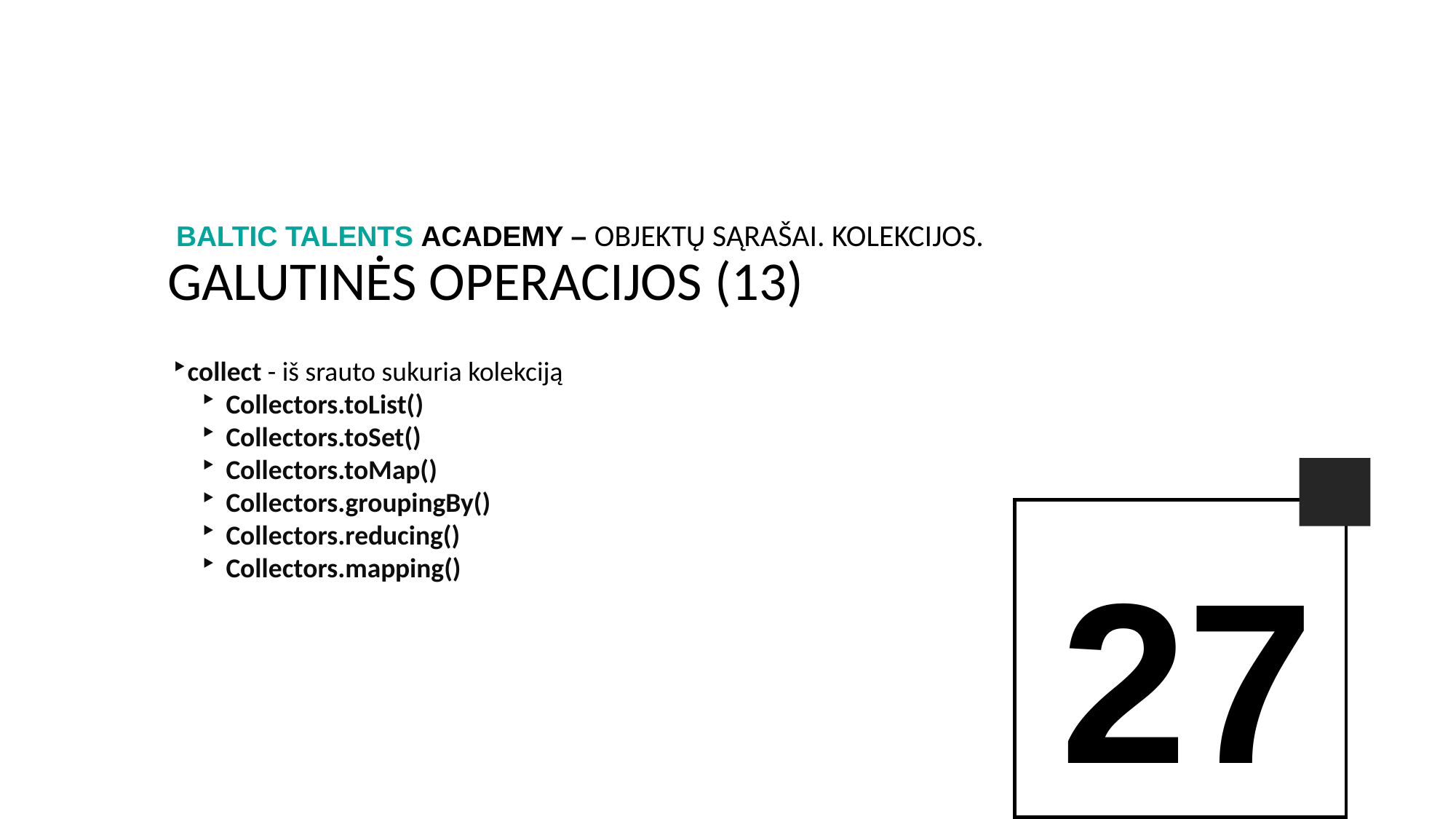

BALTIc TALENTs AcADEMy – Objektų sąrašai. Kolekcijos.

galutinės operacijos (13)
collect - iš srauto sukuria kolekciją
Collectors.toList()
Collectors.toSet()
Collectors.toMap()
Collectors.groupingBy()
Collectors.reducing()
Collectors.mapping()

27